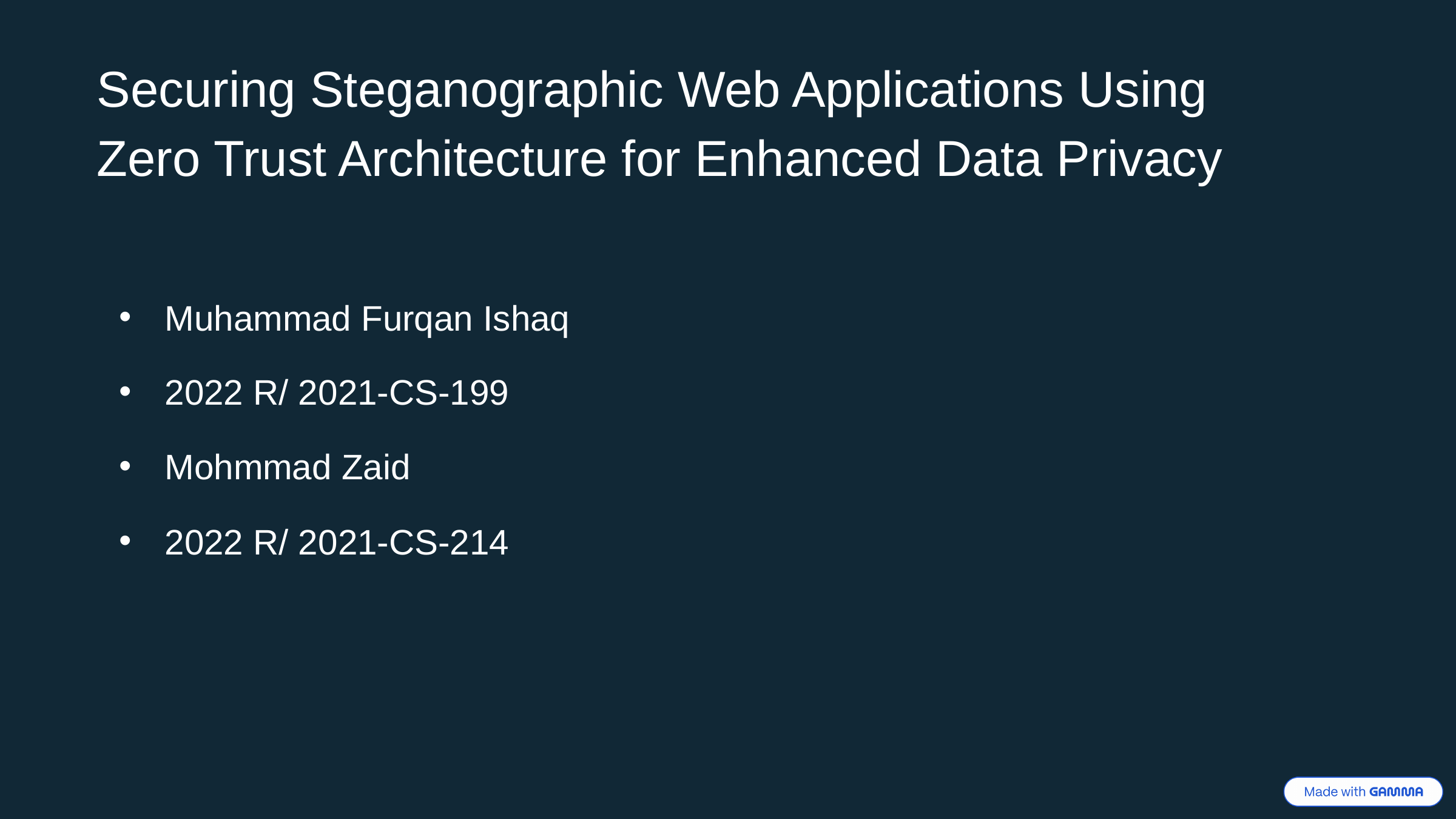

Securing Steganographic Web Applications Using
Zero Trust Architecture for Enhanced Data Privacy
Muhammad Furqan Ishaq
2022 R/ 2021-CS-199
Mohmmad Zaid
2022 R/ 2021-CS-214